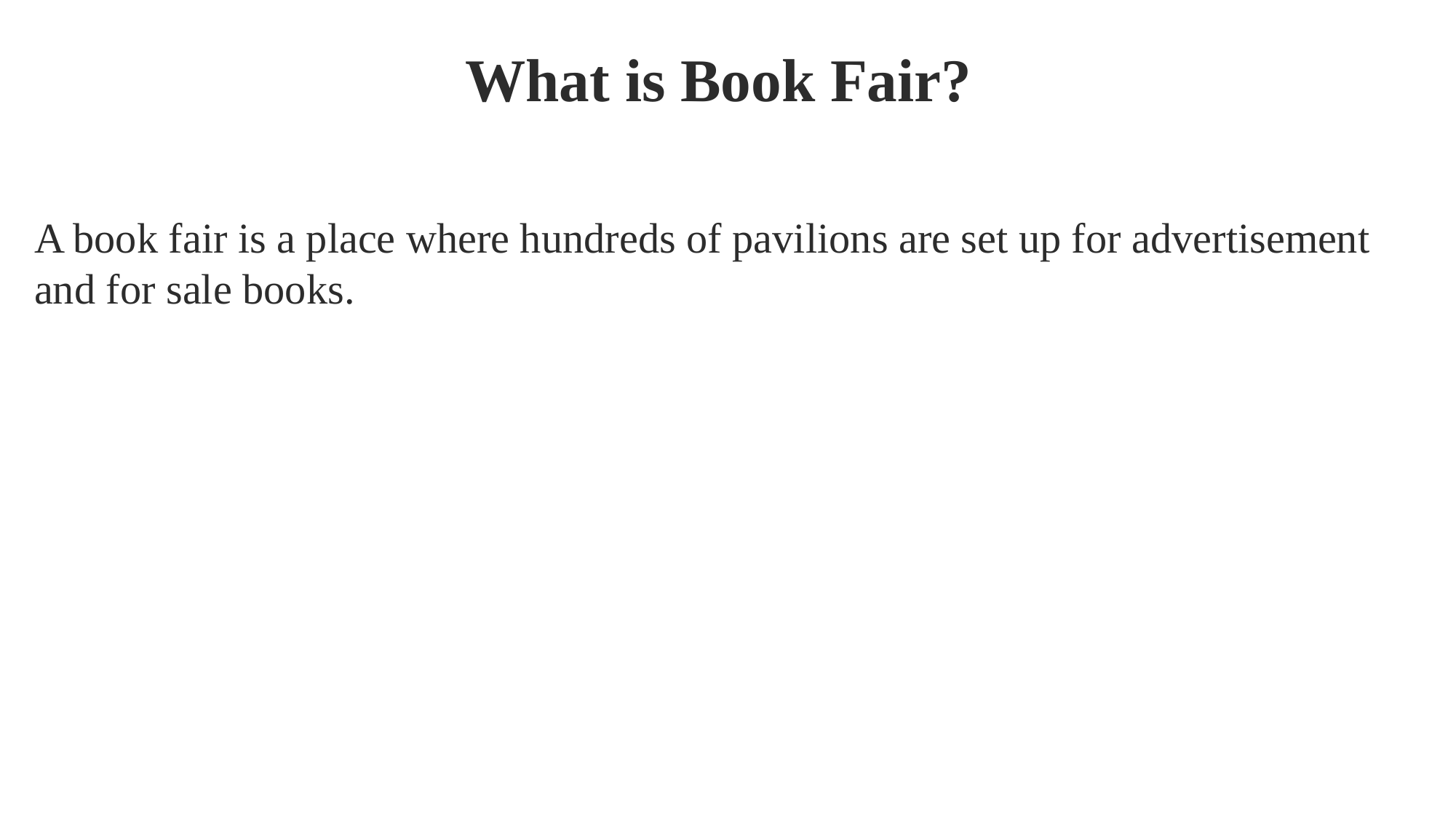

What is Book Fair?
?
A book fair is a place where hundreds of pavilions are set up for advertisement and for sale books.